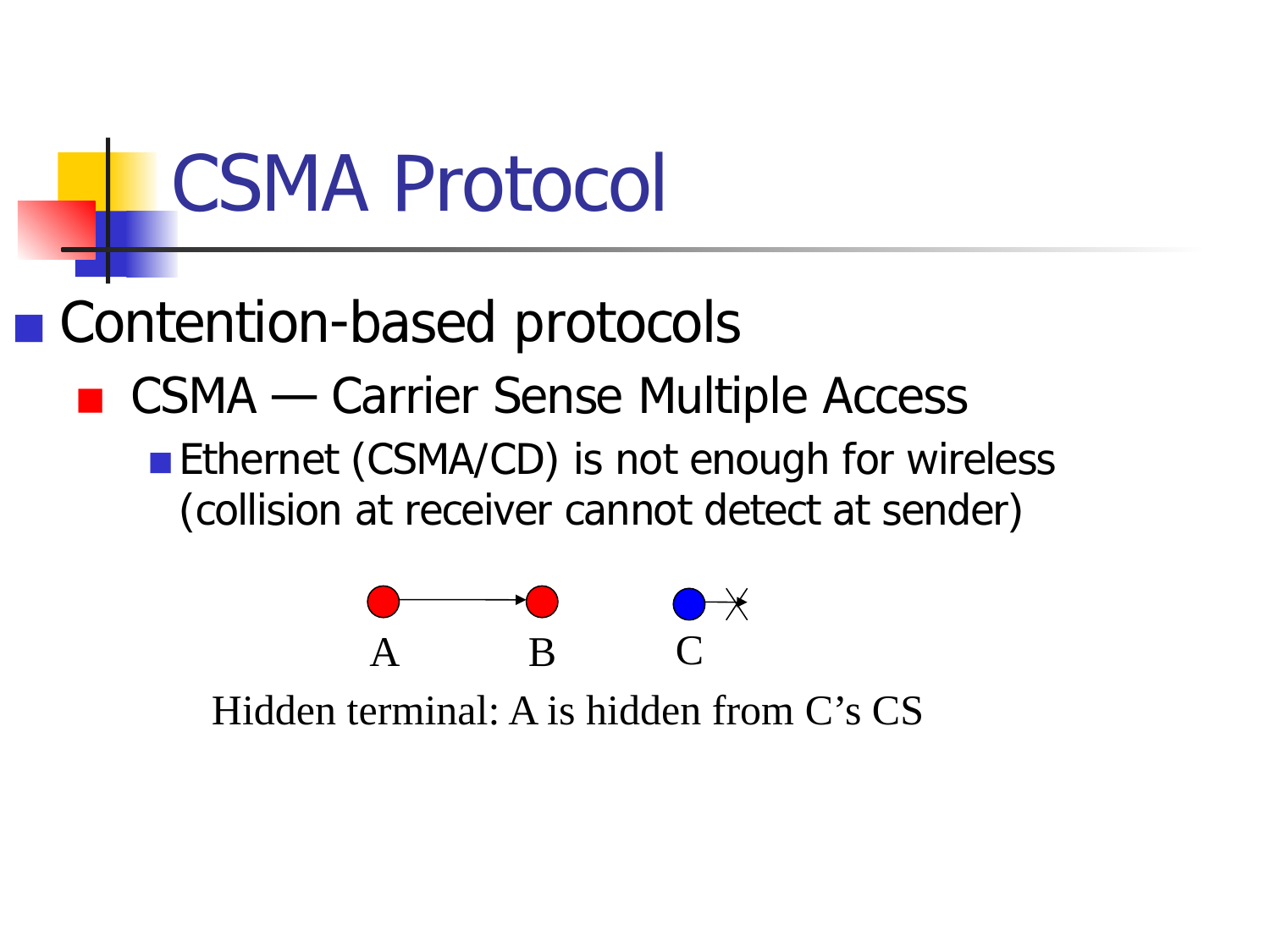

CSMA Protocol
Contention-based protocols
CSMA — Carrier Sense Multiple Access
Ethernet (CSMA/CD) is not enough for wireless (collision at receiver cannot detect at sender)

C
A
B
Hidden terminal: A is hidden from C’s CS